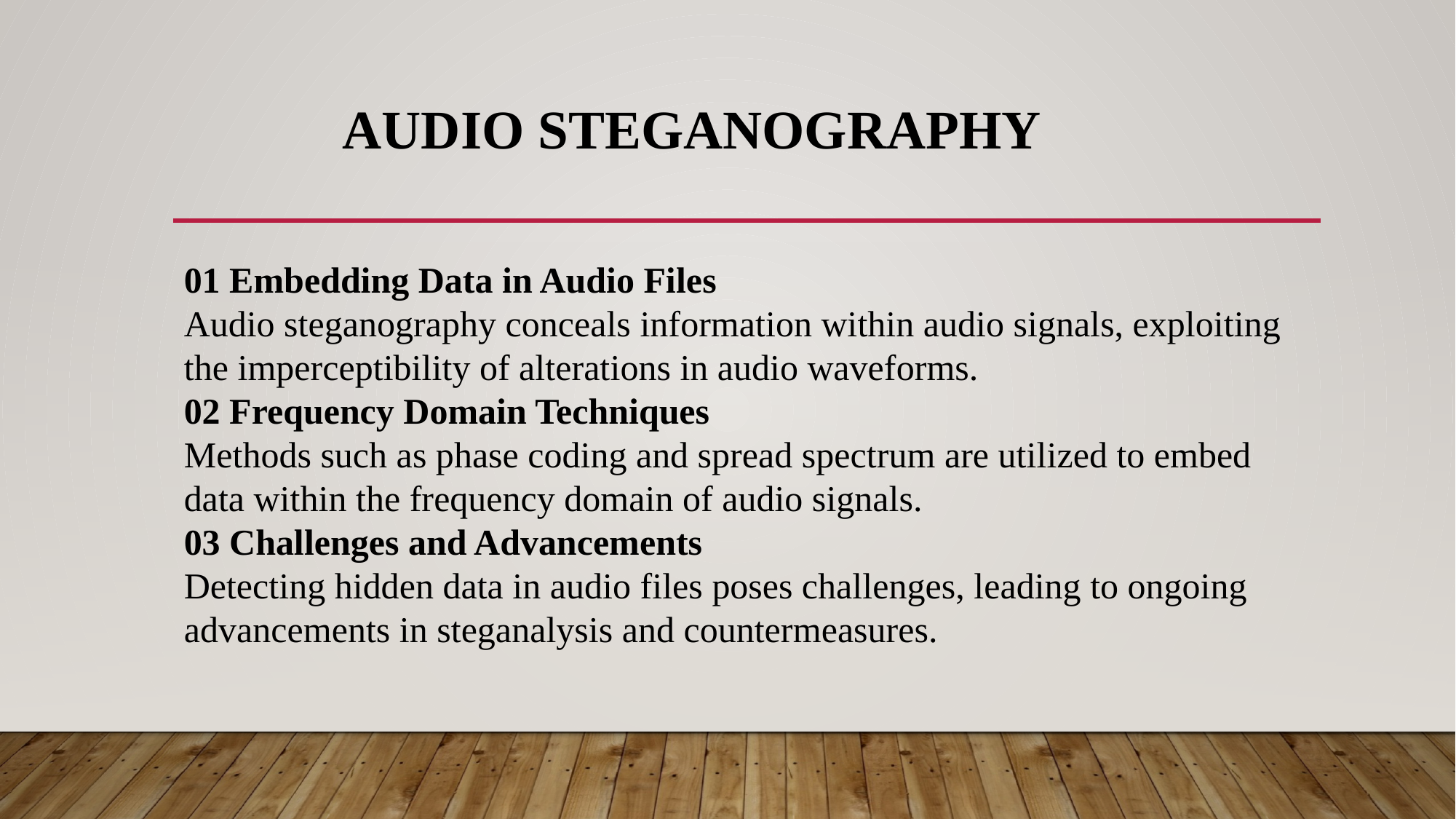

# Audio Steganography
01 Embedding Data in Audio Files
Audio steganography conceals information within audio signals, exploiting the imperceptibility of alterations in audio waveforms.
02 Frequency Domain Techniques
Methods such as phase coding and spread spectrum are utilized to embed data within the frequency domain of audio signals.
03 Challenges and Advancements
Detecting hidden data in audio files poses challenges, leading to ongoing advancements in steganalysis and countermeasures.